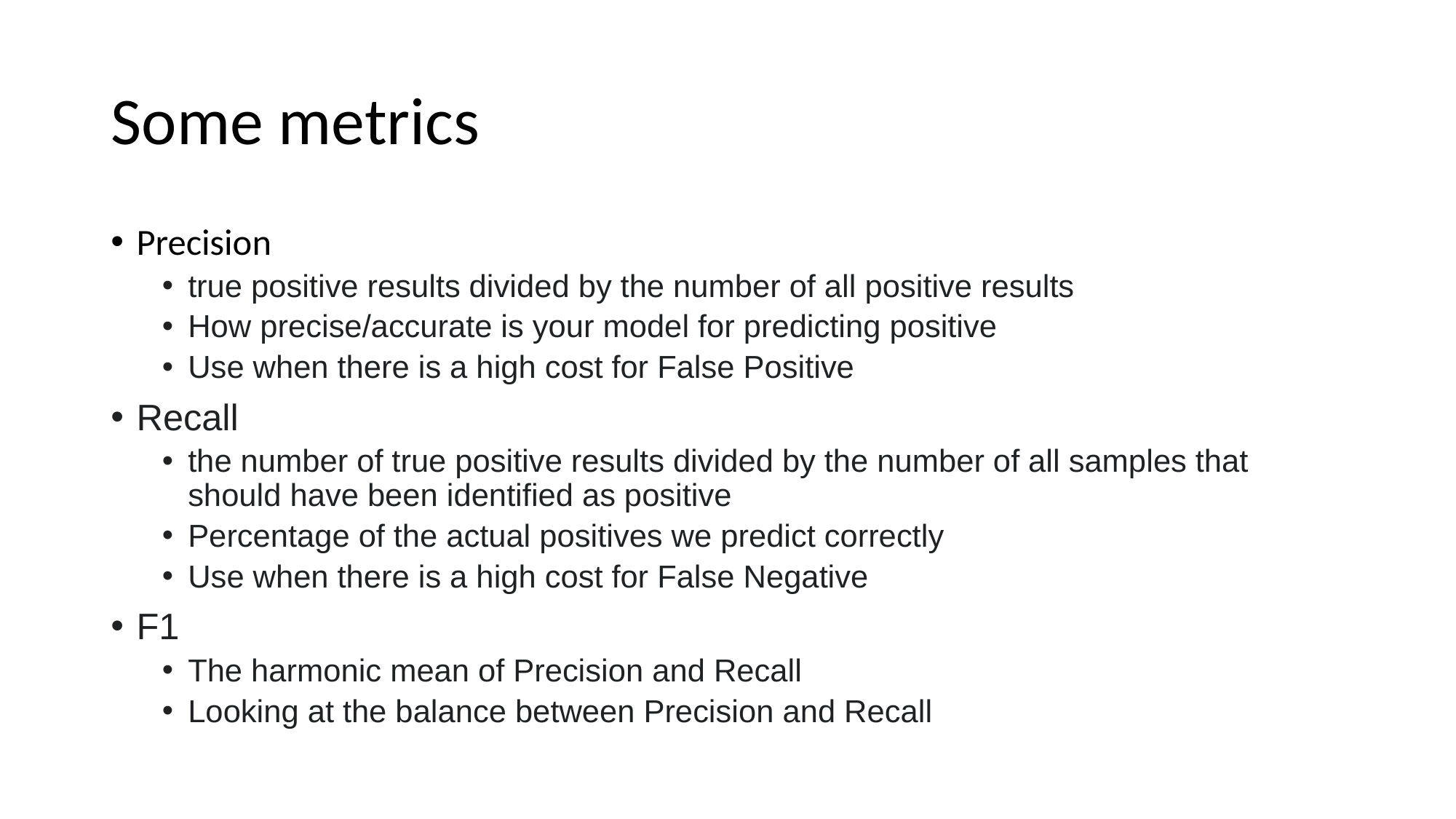

# Some metrics
Precision
true positive results divided by the number of all positive results
How precise/accurate is your model for predicting positive
Use when there is a high cost for False Positive
Recall
the number of true positive results divided by the number of all samples that should have been identified as positive
Percentage of the actual positives we predict correctly
Use when there is a high cost for False Negative
F1
The harmonic mean of Precision and Recall
Looking at the balance between Precision and Recall